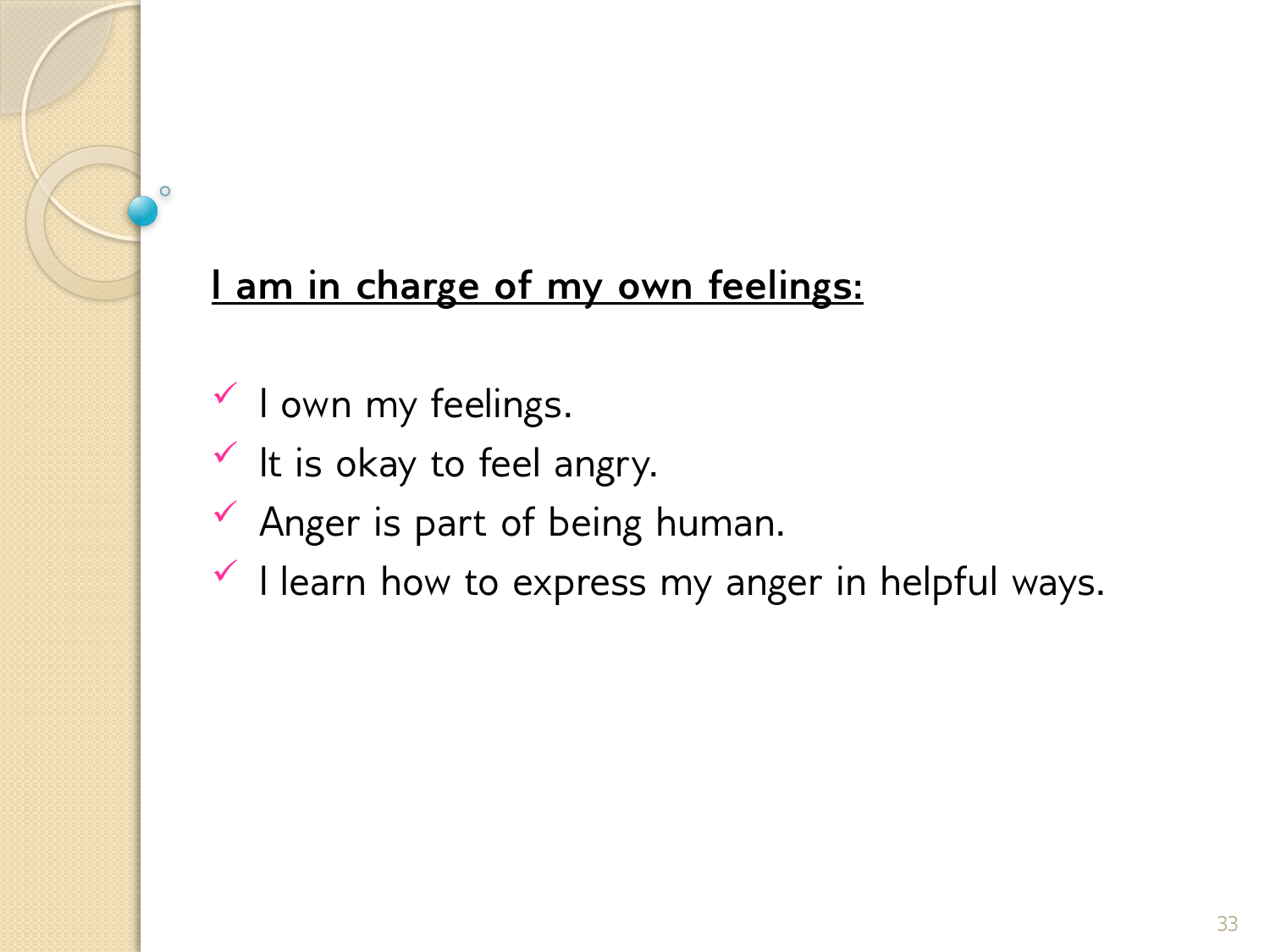

I am in charge of my own feelings:

I own my feelings.
It is okay to feel angry.
Anger is part of being human.
I learn how to express my anger in helpful ways.

33